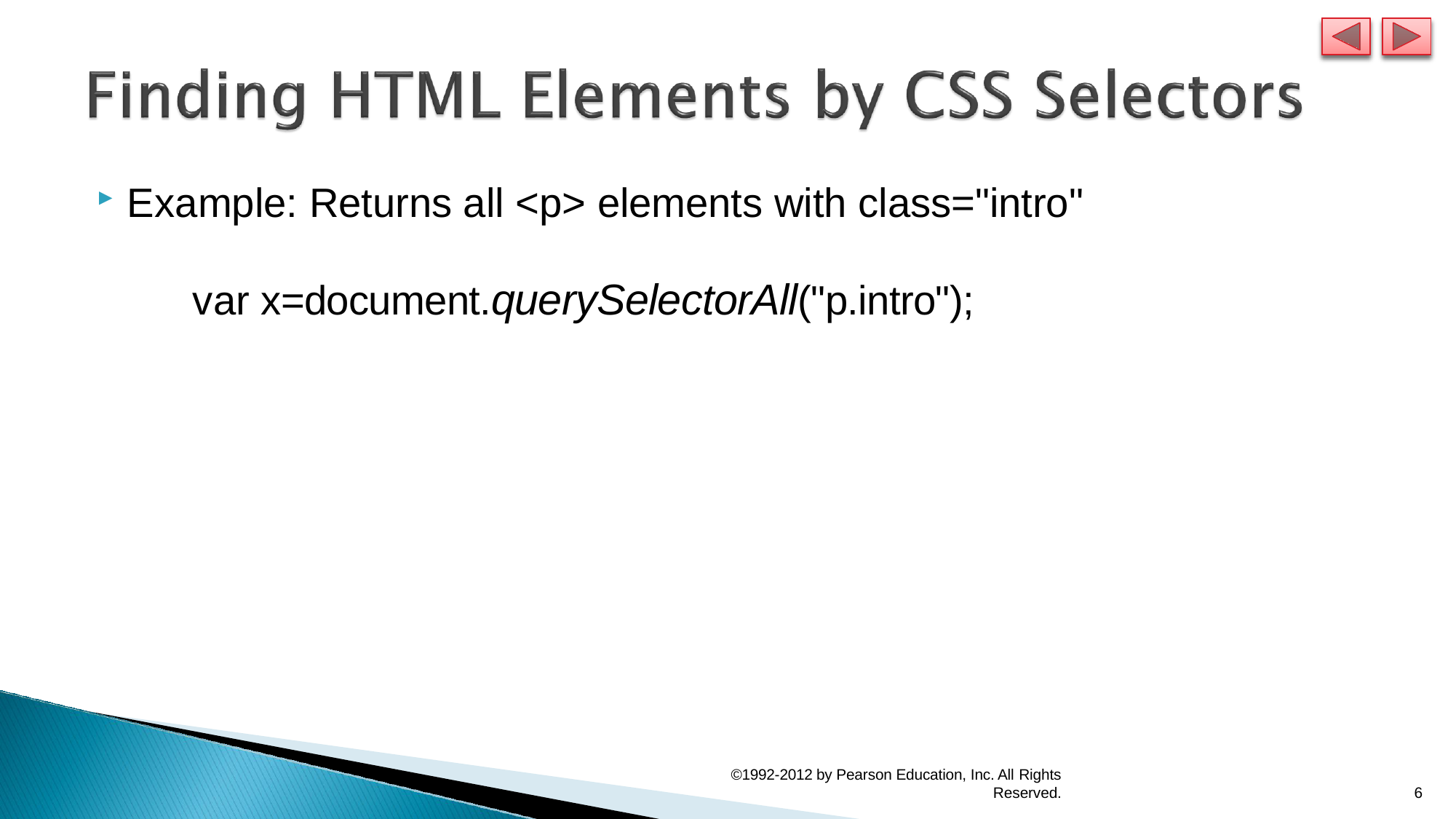

Example: Returns all <p> elements with class="intro"

var x=document.querySelectorAll("p.intro");
©1992-2012 by Pearson Education, Inc. All Rights
Reserved.
6